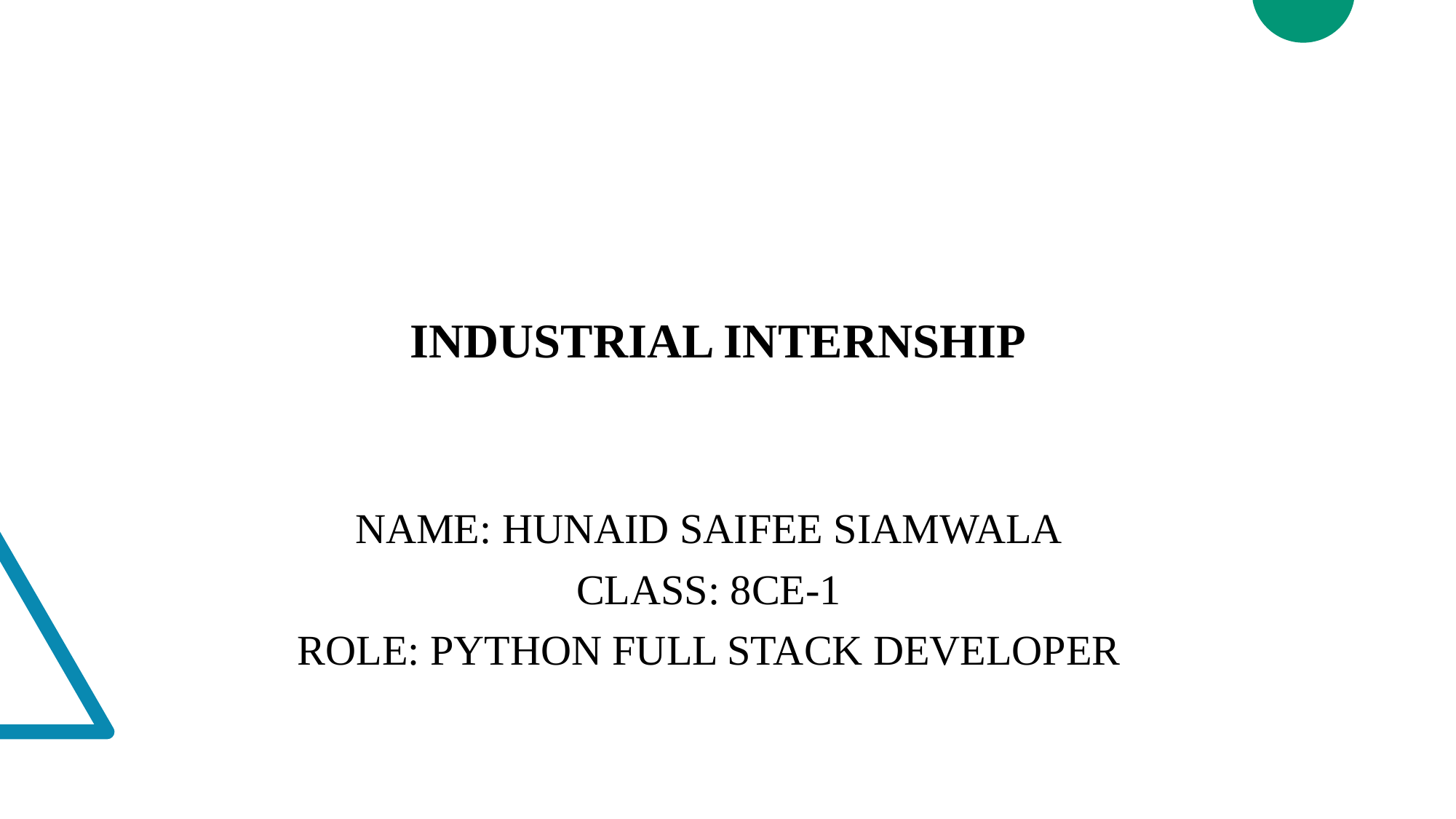

INDUSTRIAL INTERNSHIP
NAME: HUNAID SAIFEE SIAMWALA
CLASS: 8CE-1
ROLE: PYTHON FULL STACK DEVELOPER